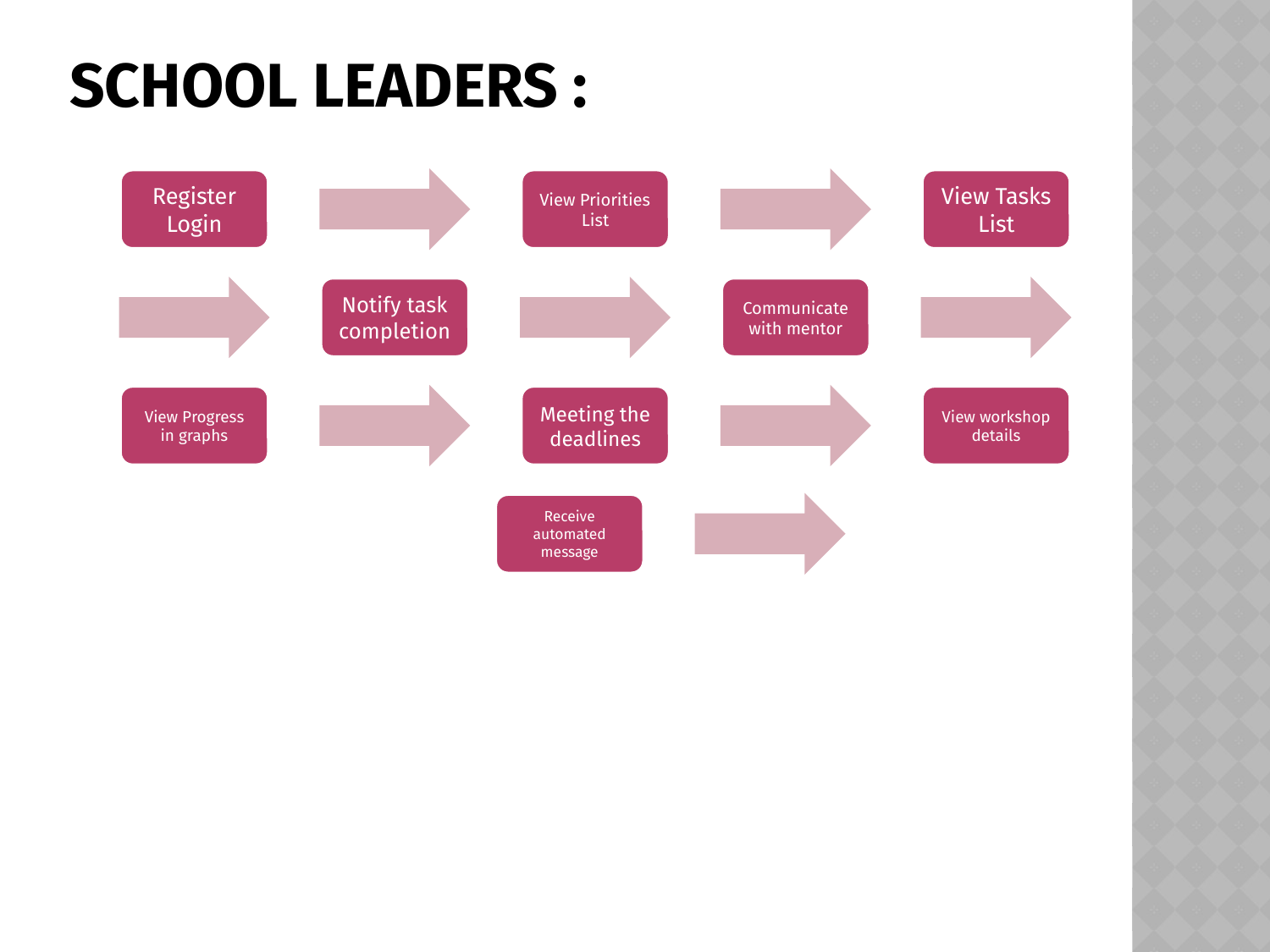

# SCHOOL LEADERS :
Register
Login
View Priorities List
View Tasks List
Communicate with mentor
Notify task completion
View Progress in graphs
Meeting the deadlines
View workshop details
Receive automated message